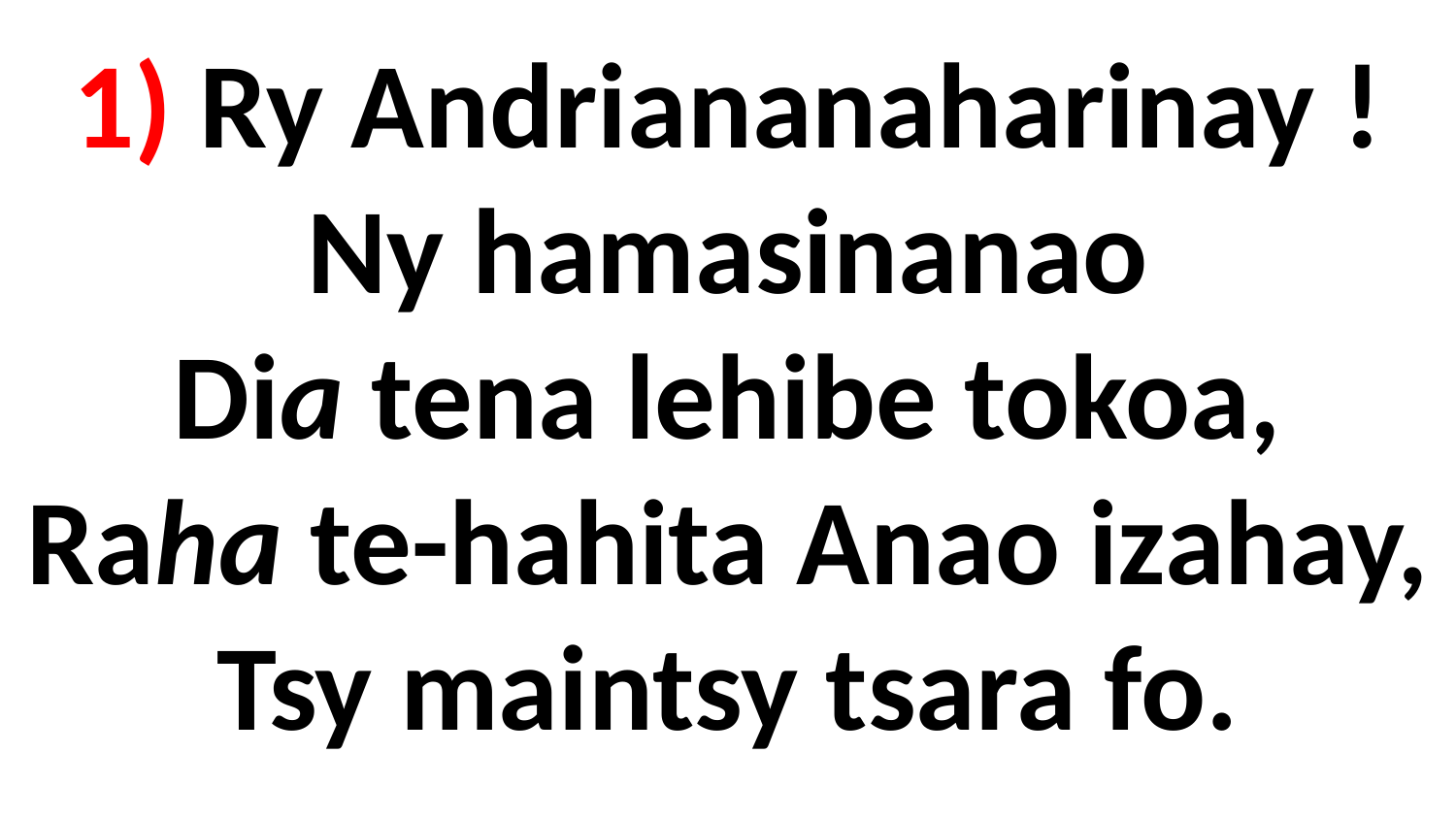

# 1) Ry Andriananaharinay ! Ny hamasinanao Dia tena lehibe tokoa, Raha te-hahita Anao izahay, Tsy maintsy tsara fo.